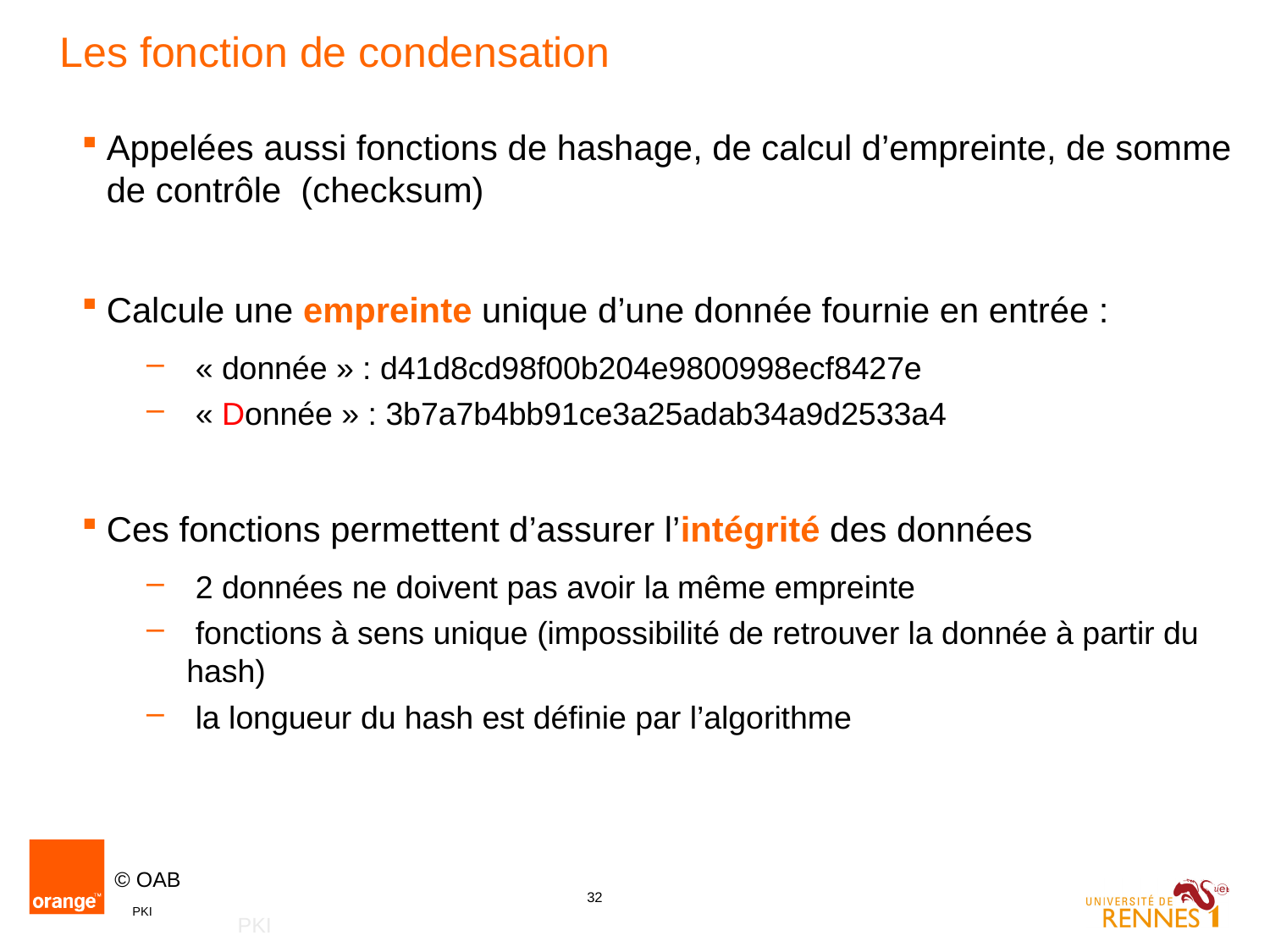

# Les fonction de condensation
Appelées aussi fonctions de hashage, de calcul d’empreinte, de somme de contrôle  (checksum)

Calcule une empreinte unique d’une donnée fournie en entrée :
 « donnée » : d41d8cd98f00b204e9800998ecf8427e
 « Donnée » : 3b7a7b4bb91ce3a25adab34a9d2533a4

Ces fonctions permettent d’assurer l’intégrité des données
 2 données ne doivent pas avoir la même empreinte
 fonctions à sens unique (impossibilité de retrouver la donnée à partir du hash)
 la longueur du hash est définie par l’algorithme
PKI
PKI